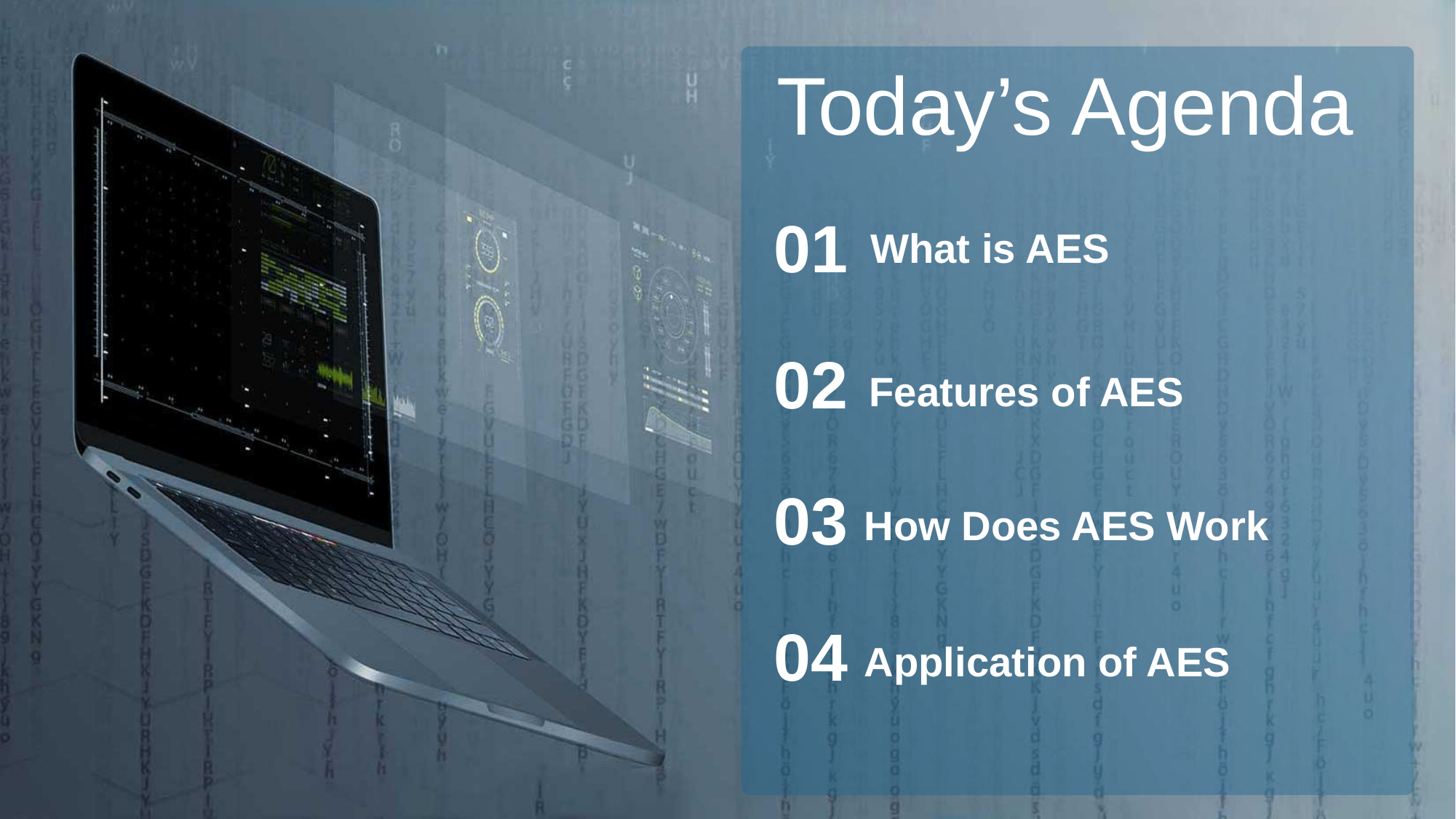

Today’s Agenda
01
What is AES
02
Features of AES
03
How Does AES Work
04
Application of AES